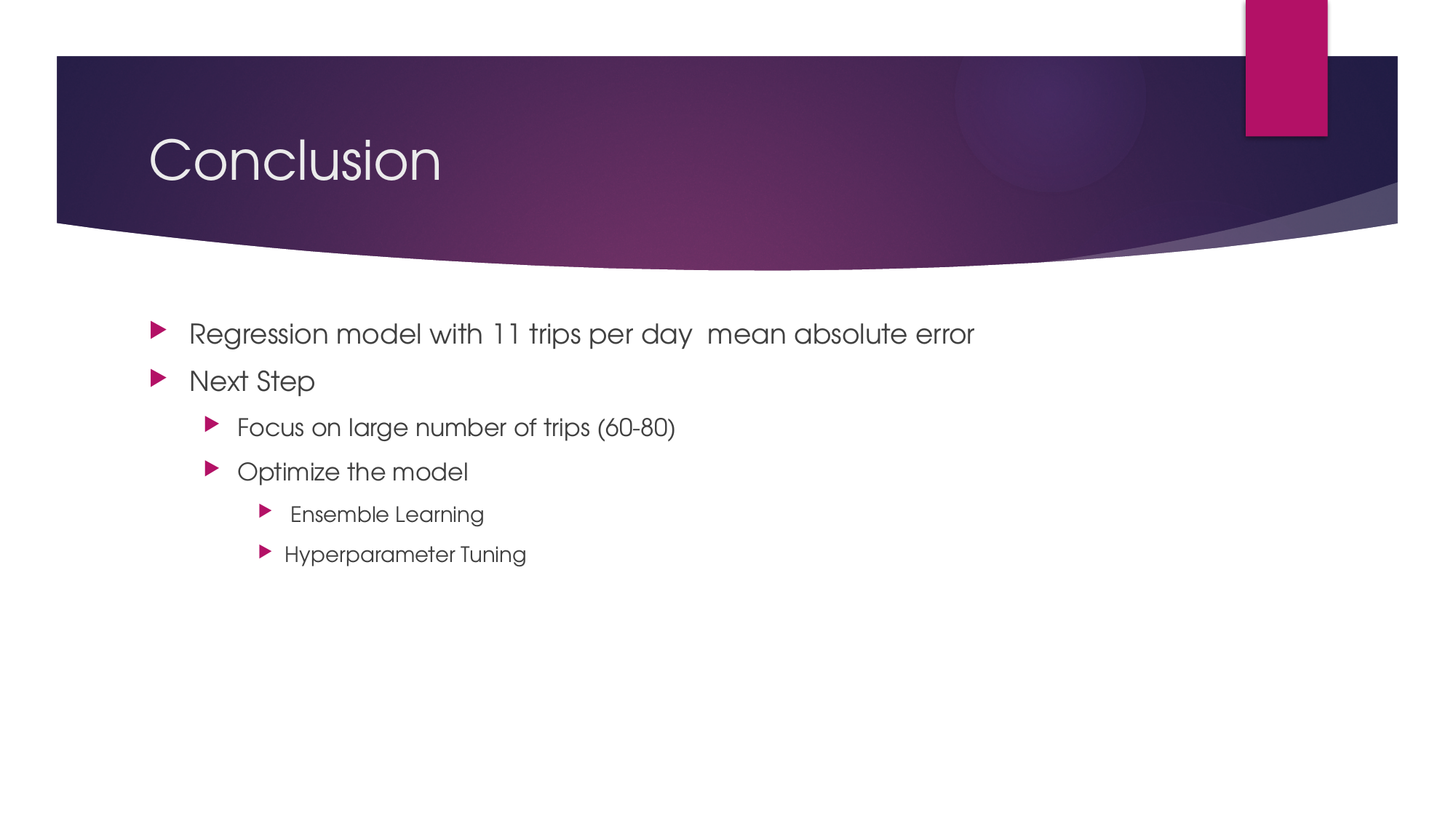

# Conclusion
Regression model with 11 trips per day  mean absolute error
Next Step
Focus on large number of trips (60-80)
Optimize the model
 Ensemble Learning
Hyperparameter Tuning